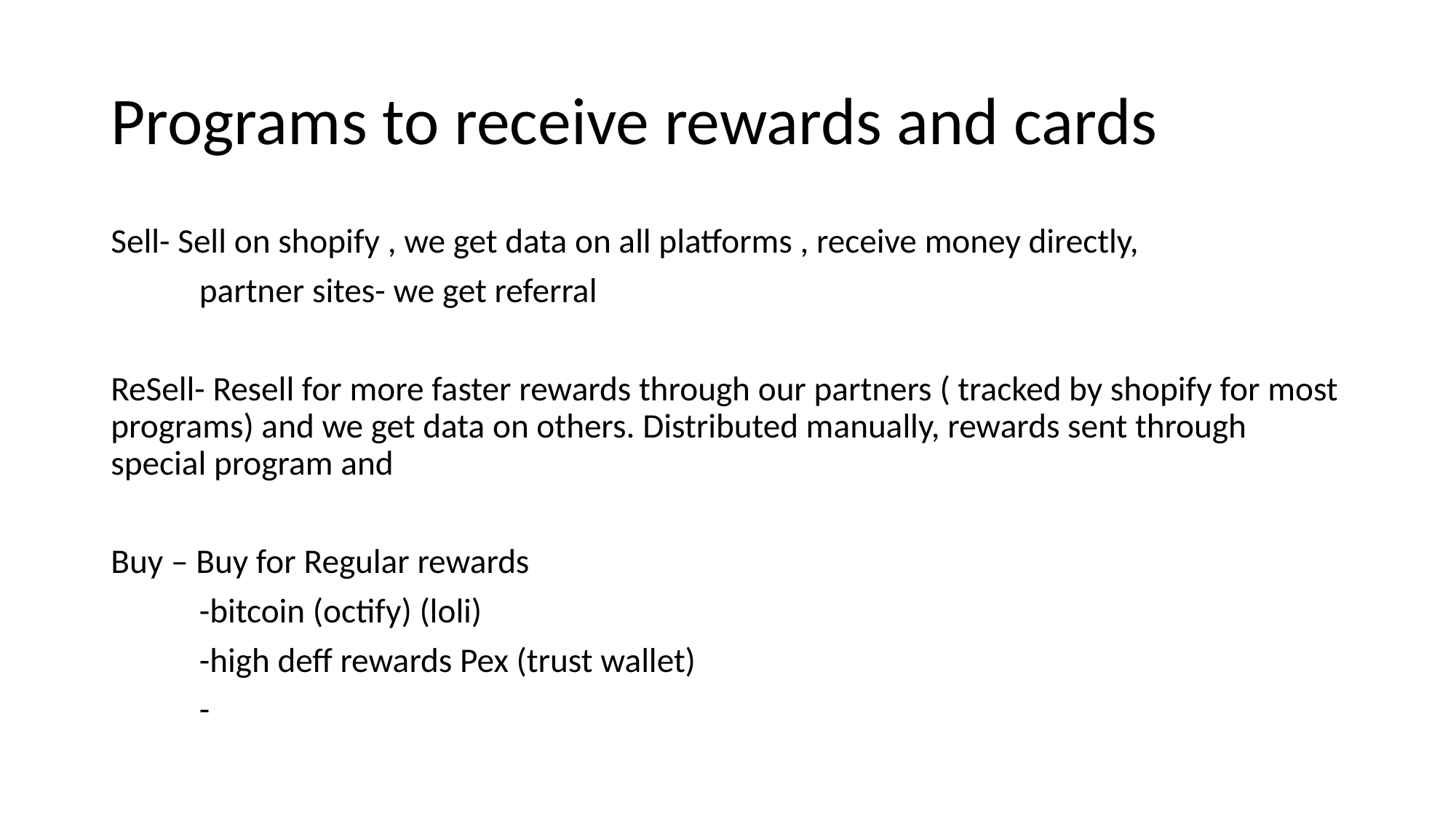

# Programs to receive rewards and cards
Sell- Sell on shopify , we get data on all platforms , receive money directly,
		partner sites- we get referral

ReSell- Resell for more faster rewards through our partners ( tracked by shopify for most programs) and we get data on others. Distributed manually, rewards sent through special program and

Buy – Buy for Regular rewards
	-bitcoin (octify) (loli)
	-high deff rewards Pex (trust wallet)
	-